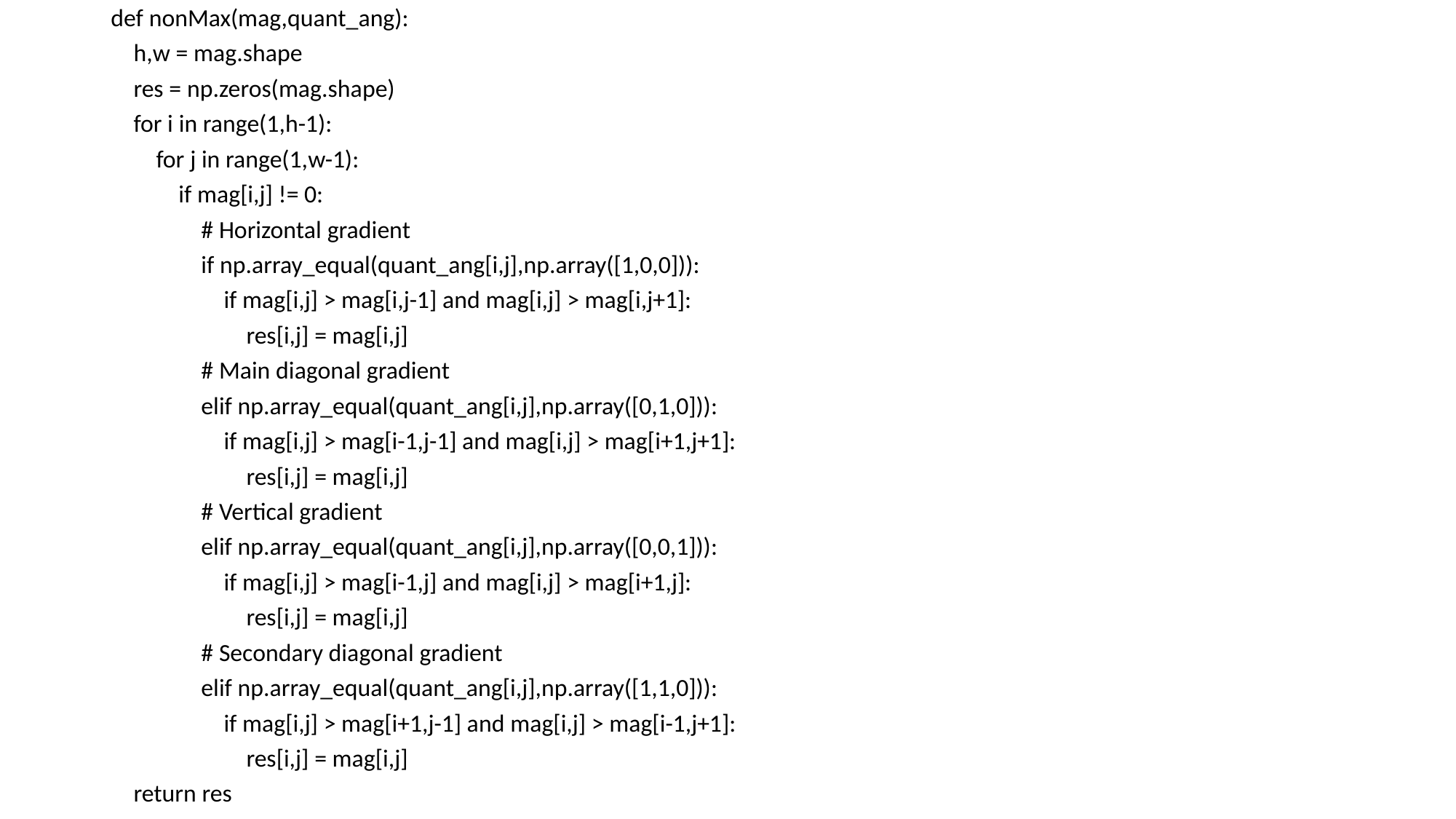

def nonMax(mag,quant_ang):
    h,w = mag.shape
    res = np.zeros(mag.shape)
    for i in range(1,h-1):
        for j in range(1,w-1):
            if mag[i,j] != 0:
                # Horizontal gradient
                if np.array_equal(quant_ang[i,j],np.array([1,0,0])):
                    if mag[i,j] > mag[i,j-1] and mag[i,j] > mag[i,j+1]:
                        res[i,j] = mag[i,j]
                # Main diagonal gradient
                elif np.array_equal(quant_ang[i,j],np.array([0,1,0])):
                    if mag[i,j] > mag[i-1,j-1] and mag[i,j] > mag[i+1,j+1]:
                        res[i,j] = mag[i,j]
                # Vertical gradient
                elif np.array_equal(quant_ang[i,j],np.array([0,0,1])):
                    if mag[i,j] > mag[i-1,j] and mag[i,j] > mag[i+1,j]:
                        res[i,j] = mag[i,j]
                # Secondary diagonal gradient
                elif np.array_equal(quant_ang[i,j],np.array([1,1,0])):
                    if mag[i,j] > mag[i+1,j-1] and mag[i,j] > mag[i-1,j+1]:
                        res[i,j] = mag[i,j]
    return res